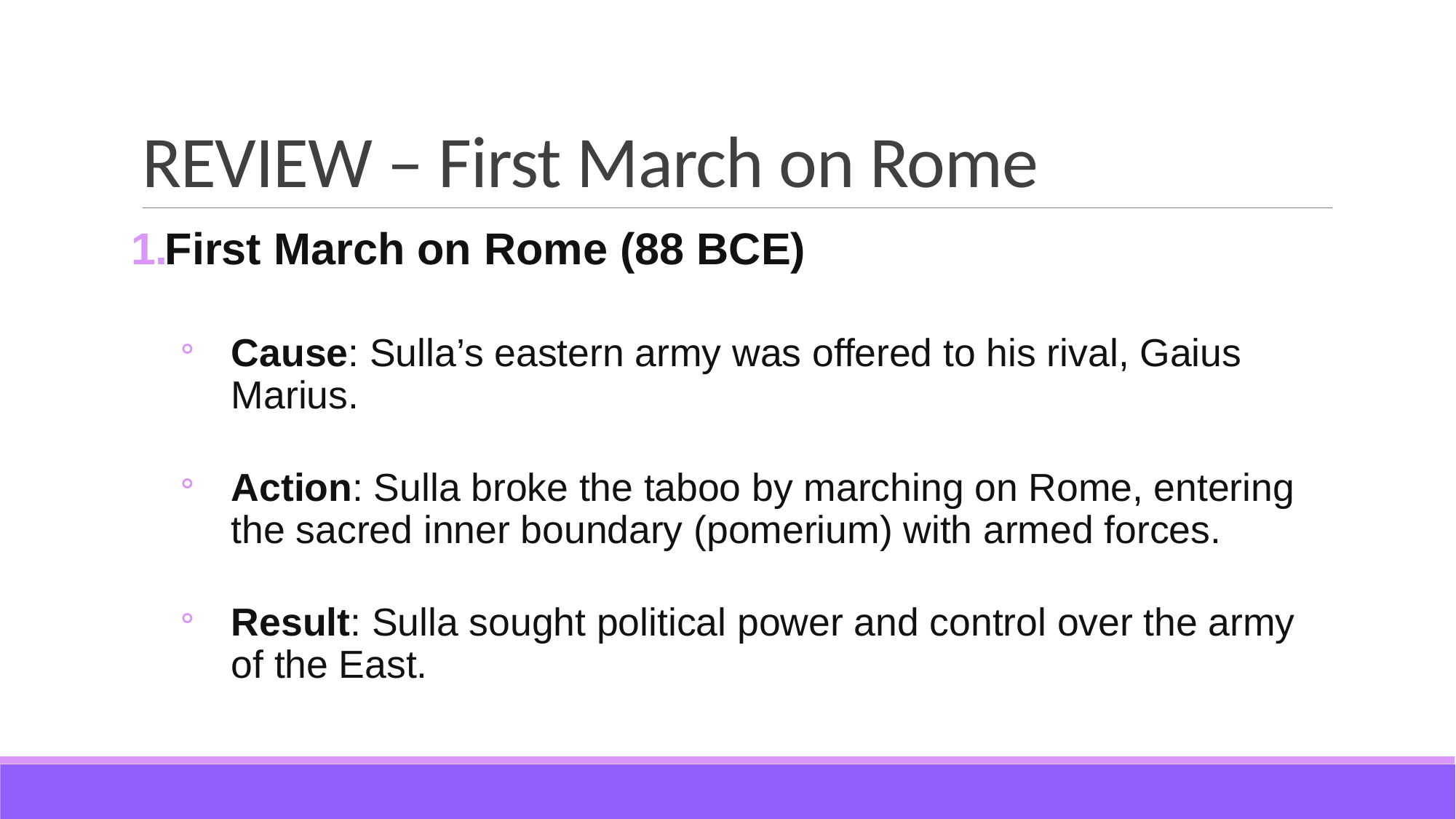

# REVIEW – First March on Rome
First March on Rome (88 BCE)
Cause: Sulla’s eastern army was offered to his rival, Gaius Marius.
Action: Sulla broke the taboo by marching on Rome, entering the sacred inner boundary (pomerium) with armed forces.
Result: Sulla sought political power and control over the army of the East.